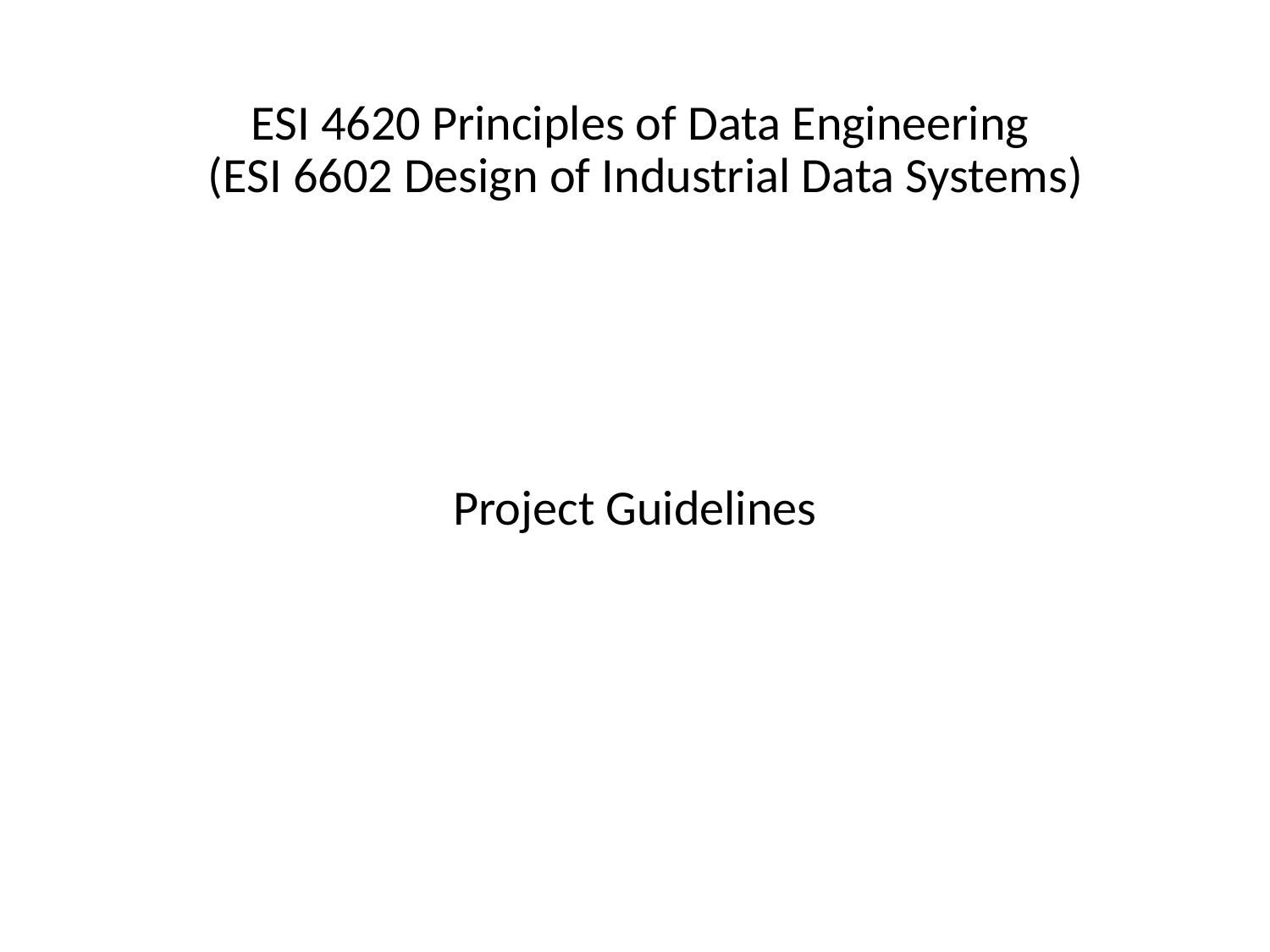

# ESI 4620 Principles of Data Engineering (ESI 6602 Design of Industrial Data Systems)
Project Guidelines